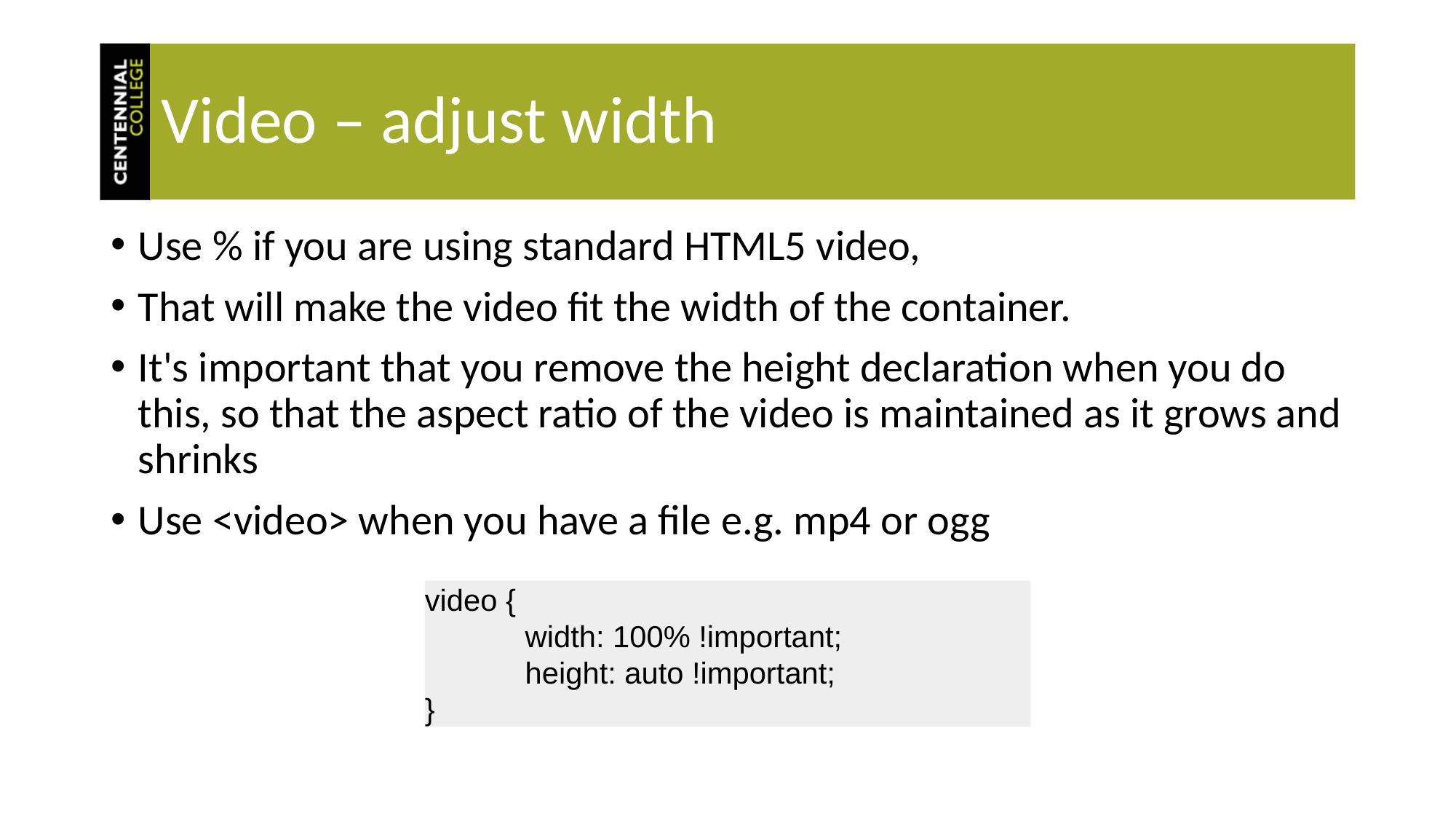

# Video – adjust width
Use % if you are using standard HTML5 video,
That will make the video fit the width of the container.
It's important that you remove the height declaration when you do this, so that the aspect ratio of the video is maintained as it grows and shrinks
Use <video> when you have a file e.g. mp4 or ogg
video {
            width: 100% !important;
            height: auto !important;
}